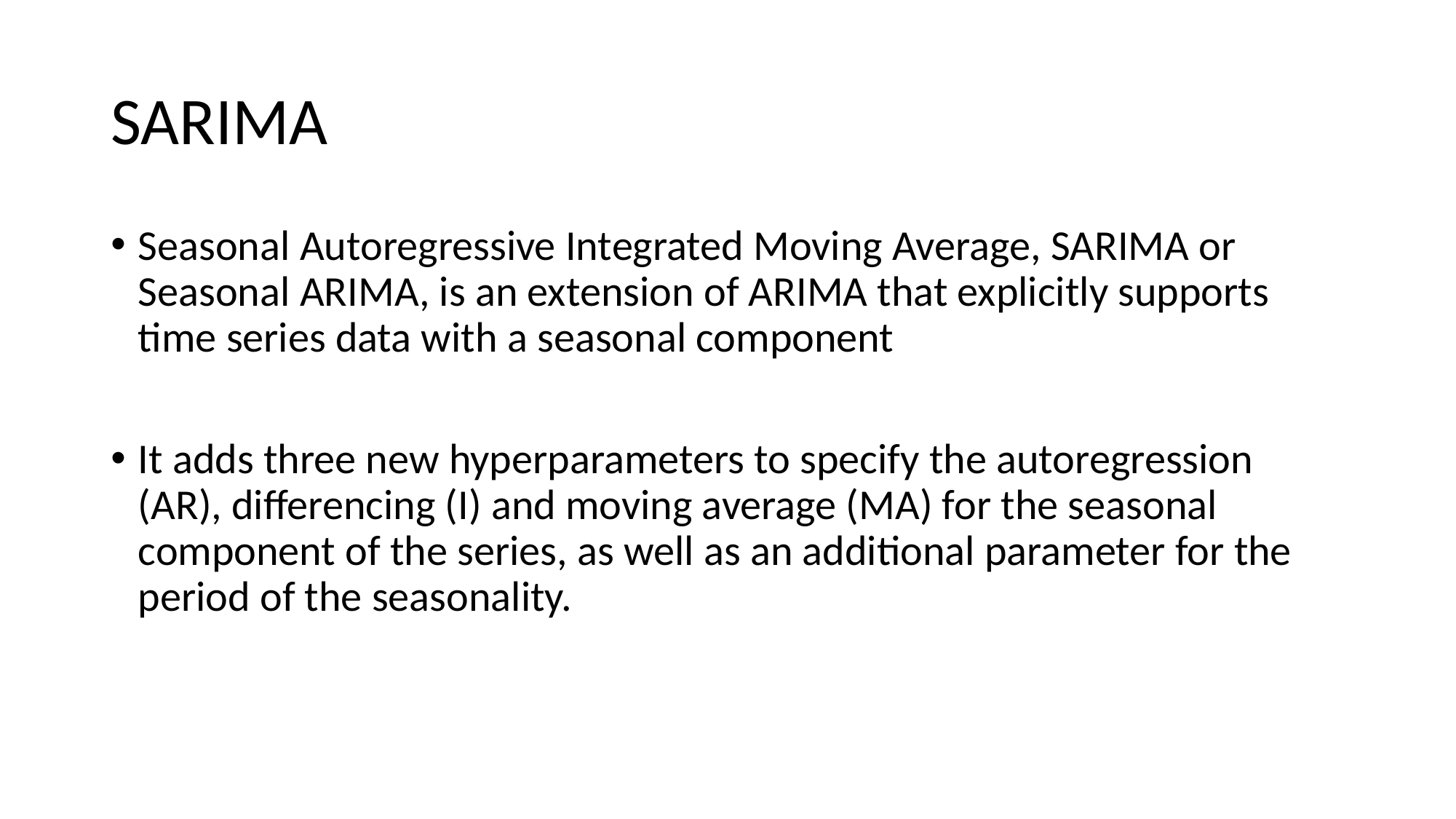

# SARIMA
Seasonal Autoregressive Integrated Moving Average, SARIMA or Seasonal ARIMA, is an extension of ARIMA that explicitly supports time series data with a seasonal component

It adds three new hyperparameters to specify the autoregression (AR), differencing (I) and moving average (MA) for the seasonal component of the series, as well as an additional parameter for the period of the seasonality.